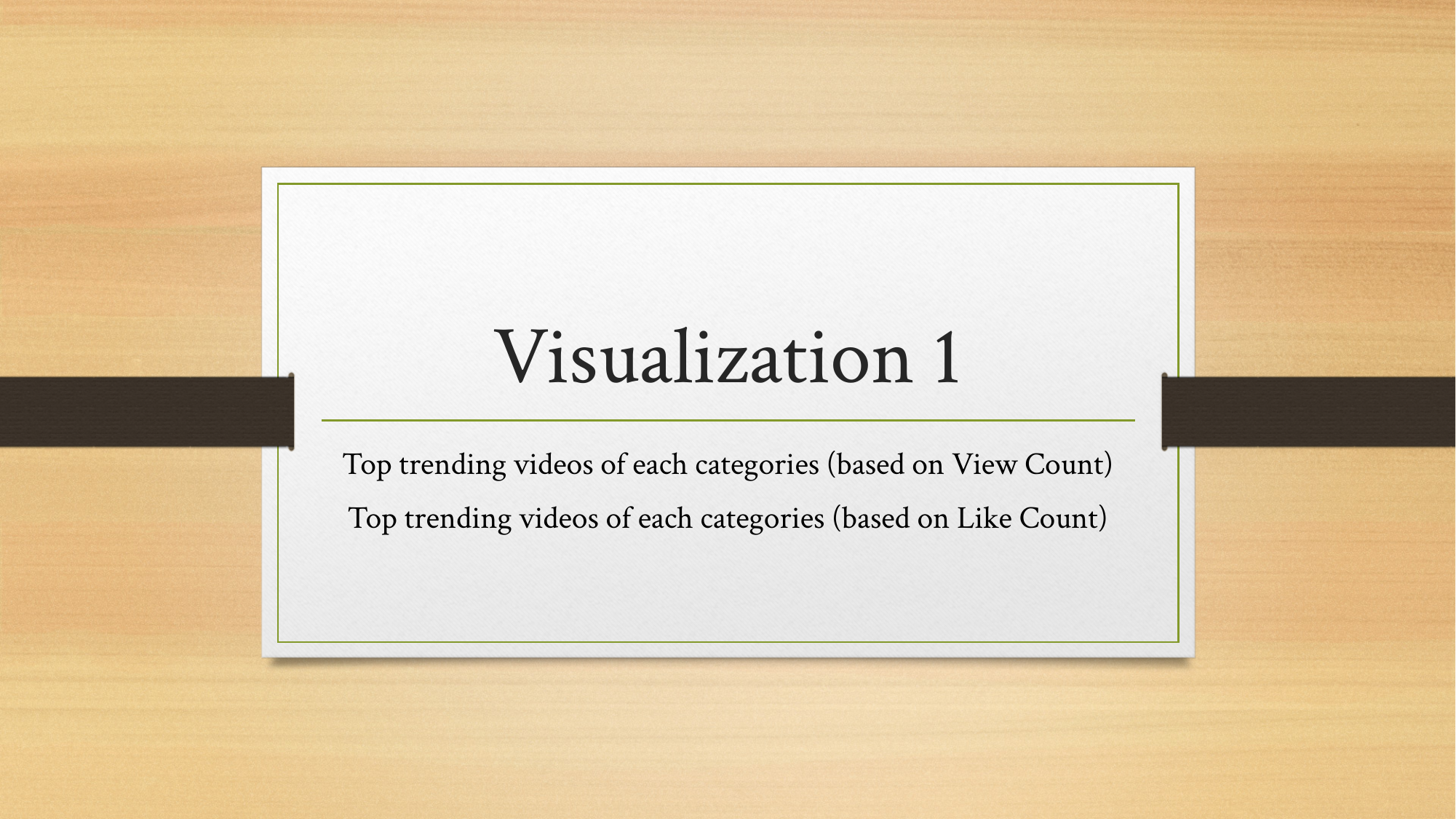

# Visualization 1
Top trending videos of each categories (based on View Count)
Top trending videos of each categories (based on Like Count)